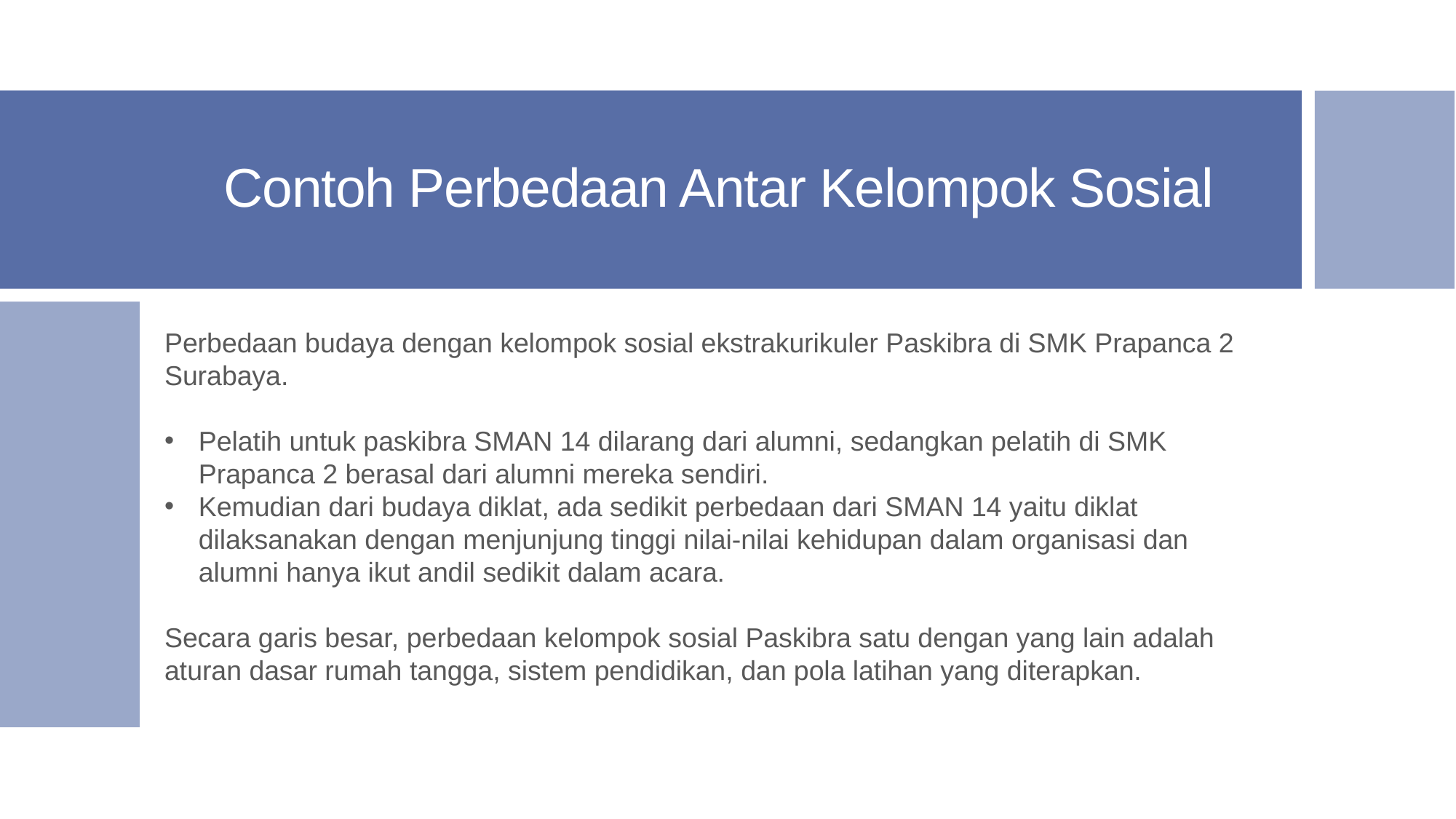

# Contoh Perbedaan Antar Kelompok Sosial
Perbedaan budaya dengan kelompok sosial ekstrakurikuler Paskibra di SMK Prapanca 2 Surabaya.

Pelatih untuk paskibra SMAN 14 dilarang dari alumni, sedangkan pelatih di SMK Prapanca 2 berasal dari alumni mereka sendiri.
Kemudian dari budaya diklat, ada sedikit perbedaan dari SMAN 14 yaitu diklat dilaksanakan dengan menjunjung tinggi nilai-nilai kehidupan dalam organisasi dan alumni hanya ikut andil sedikit dalam acara.

Secara garis besar, perbedaan kelompok sosial Paskibra satu dengan yang lain adalah aturan dasar rumah tangga, sistem pendidikan, dan pola latihan yang diterapkan.